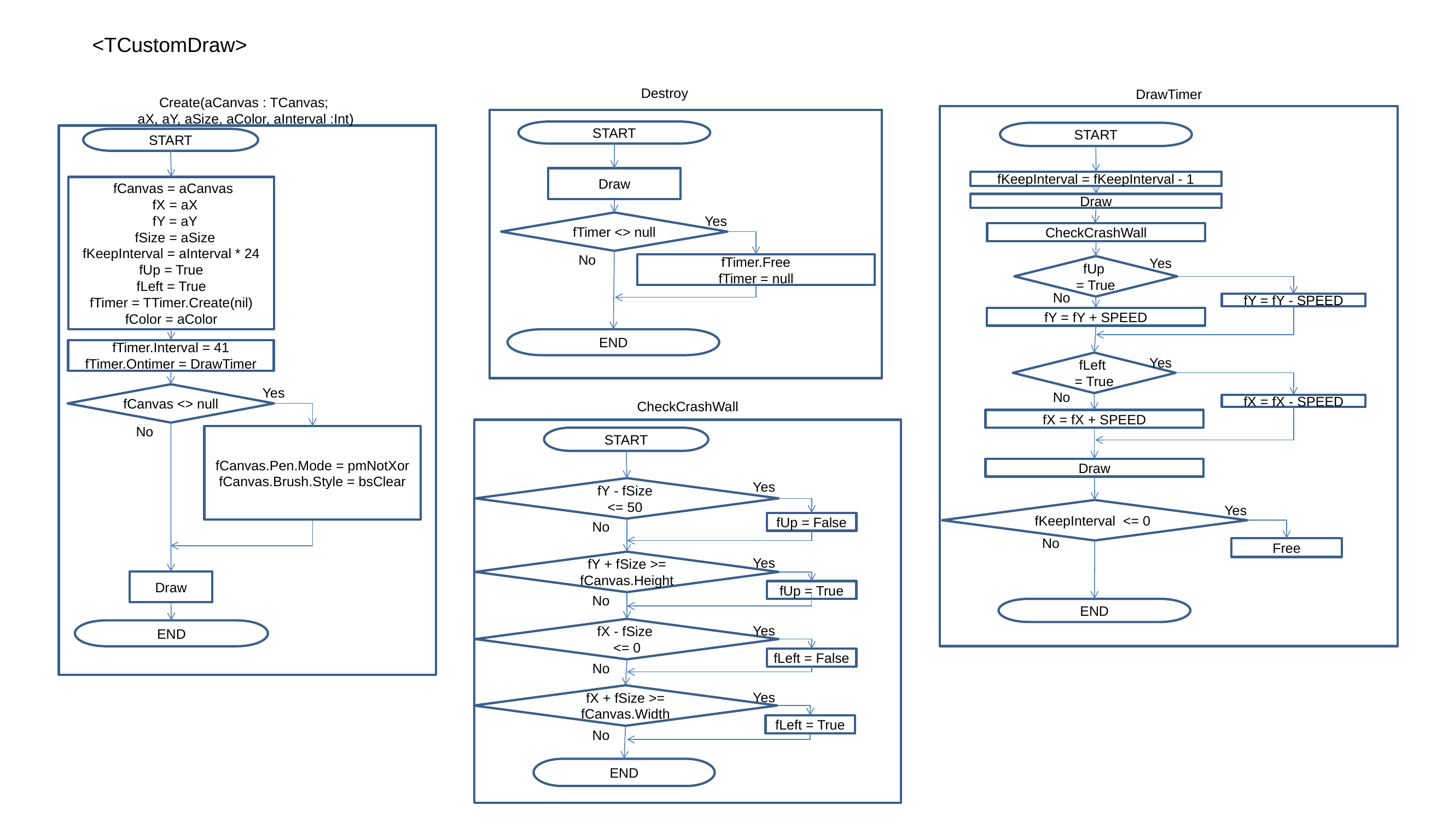

<TCustomDraw>
Destroy
DrawTimer

Create(aCanvas : TCanvas;
aX, aY, aSize, aColor, aInterval :Int)

START
START

START
Draw
fKeepInterval = fKeepInterval - 1
 fCanvas = aCanvas
  fX = aX
  fY = aY
  fSize = aSize
fKeepInterval = aInterval * 24
fUp = True
fLeft = True
fTimer = TTimer.Create(nil)
fColor = aColor
Draw
fTimer <> null
Yes
CheckCrashWall
No
fTimer.Free
fTimer = null
Yes
fUp
= True
No
fY = fY - SPEED
fY = fY + SPEED
END
fTimer.Interval = 41
fTimer.Ontimer = DrawTimer
fLeft
= True
Yes
fCanvas <> null
Yes
No
CheckCrashWall

fX = fX - SPEED
fX = fX + SPEED
No
fCanvas.Pen.Mode = pmNotXor
fCanvas.Brush.Style = bsClear
START
Draw
fY - fSize
<= 50
Yes
fKeepInterval  <= 0
Yes
fUp = False
No
No
Free
fY + fSize >=
fCanvas.Height
Yes
Draw
fUp = True
No
END
fX - fSize
<= 0
END
Yes
fLeft = False
No
fX + fSize >= fCanvas.Width
Yes
fLeft = True
No
END